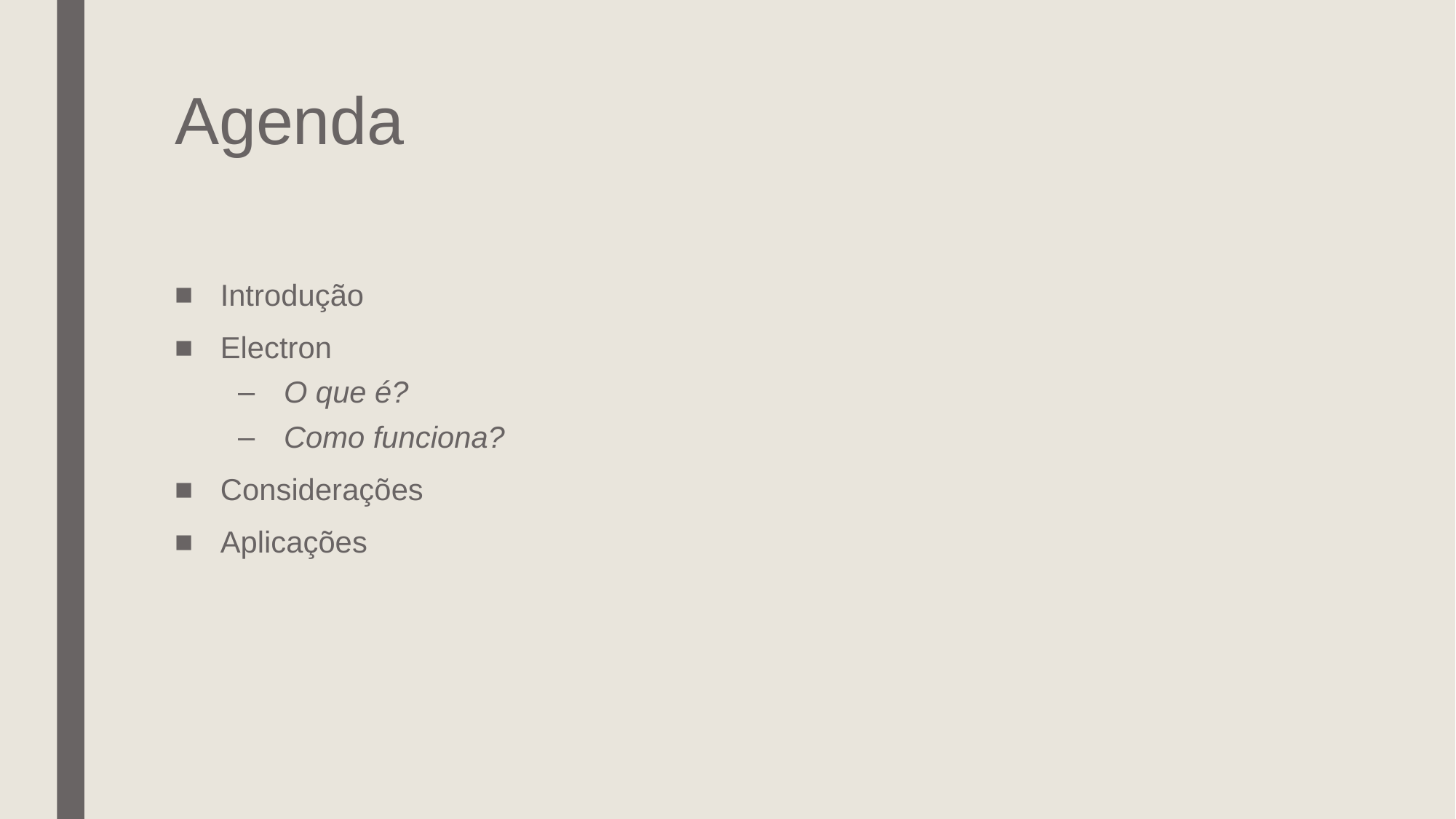

# Agenda
Introdução
Electron
O que é?
Como funciona?
Considerações
Aplicações